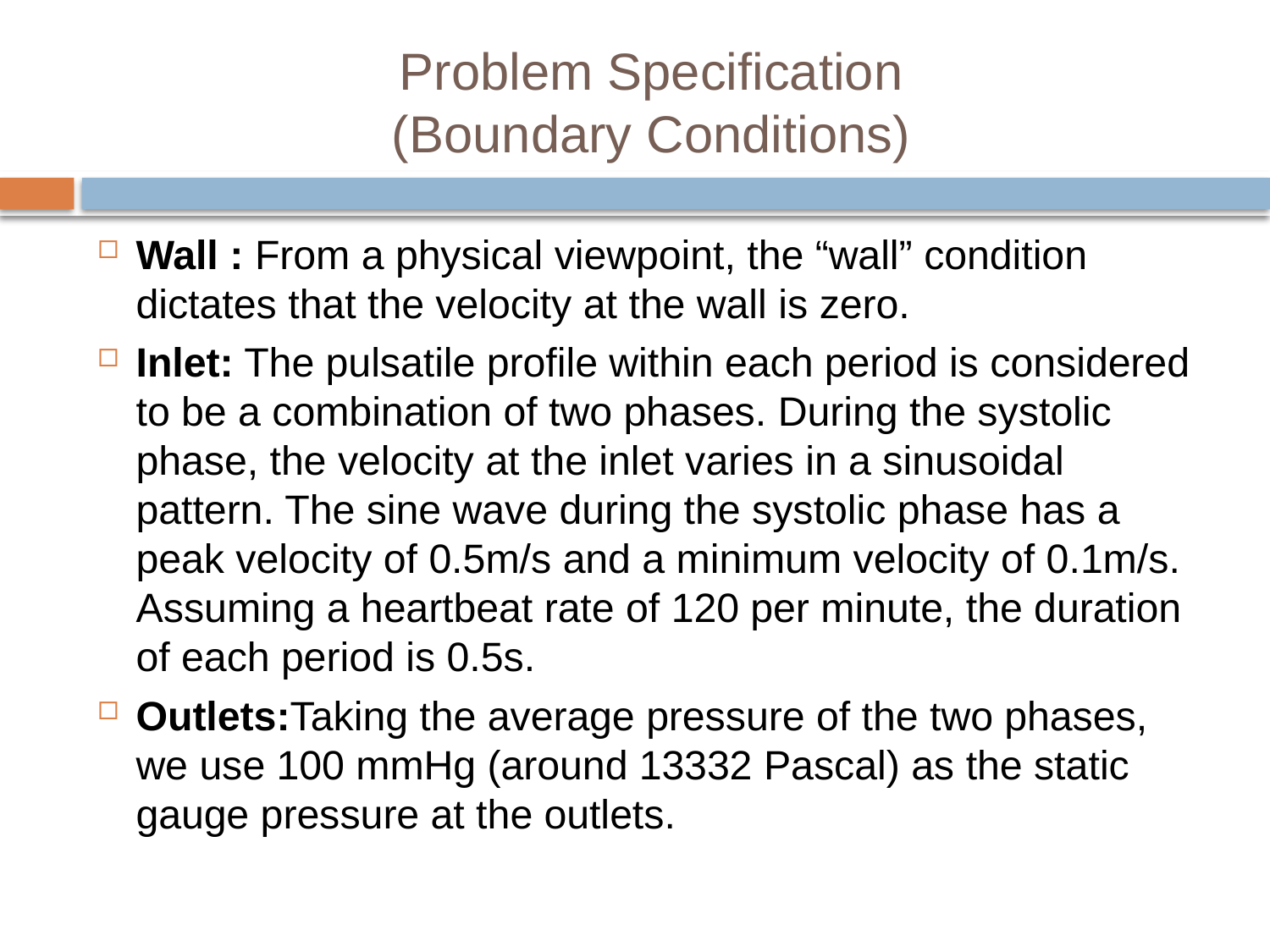

# Problem Specification (Boundary Conditions)
Wall : From a physical viewpoint, the “wall” condition dictates that the velocity at the wall is zero.
Inlet: The pulsatile profile within each period is considered to be a combination of two phases. During the systolic phase, the velocity at the inlet varies in a sinusoidal pattern. The sine wave during the systolic phase has a peak velocity of 0.5m/s and a minimum velocity of 0.1m/s. Assuming a heartbeat rate of 120 per minute, the duration of each period is 0.5s.
Outlets:Taking the average pressure of the two phases, we use 100 mmHg (around 13332 Pascal) as the static gauge pressure at the outlets.